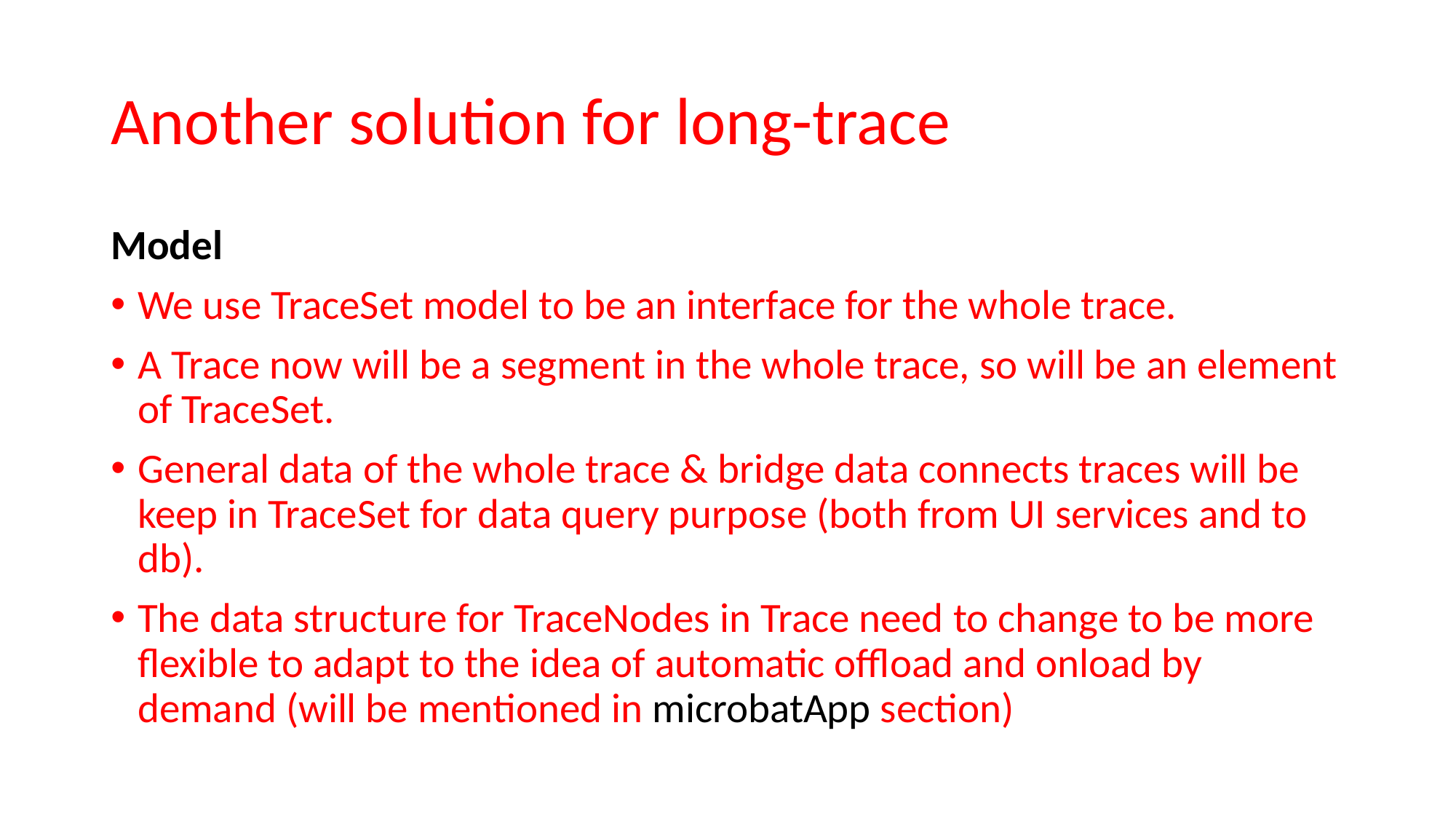

# Another solution for long-trace
Model
We use TraceSet model to be an interface for the whole trace.
A Trace now will be a segment in the whole trace, so will be an element of TraceSet.
General data of the whole trace & bridge data connects traces will be keep in TraceSet for data query purpose (both from UI services and to db).
The data structure for TraceNodes in Trace need to change to be more flexible to adapt to the idea of automatic offload and onload by demand (will be mentioned in microbatApp section)